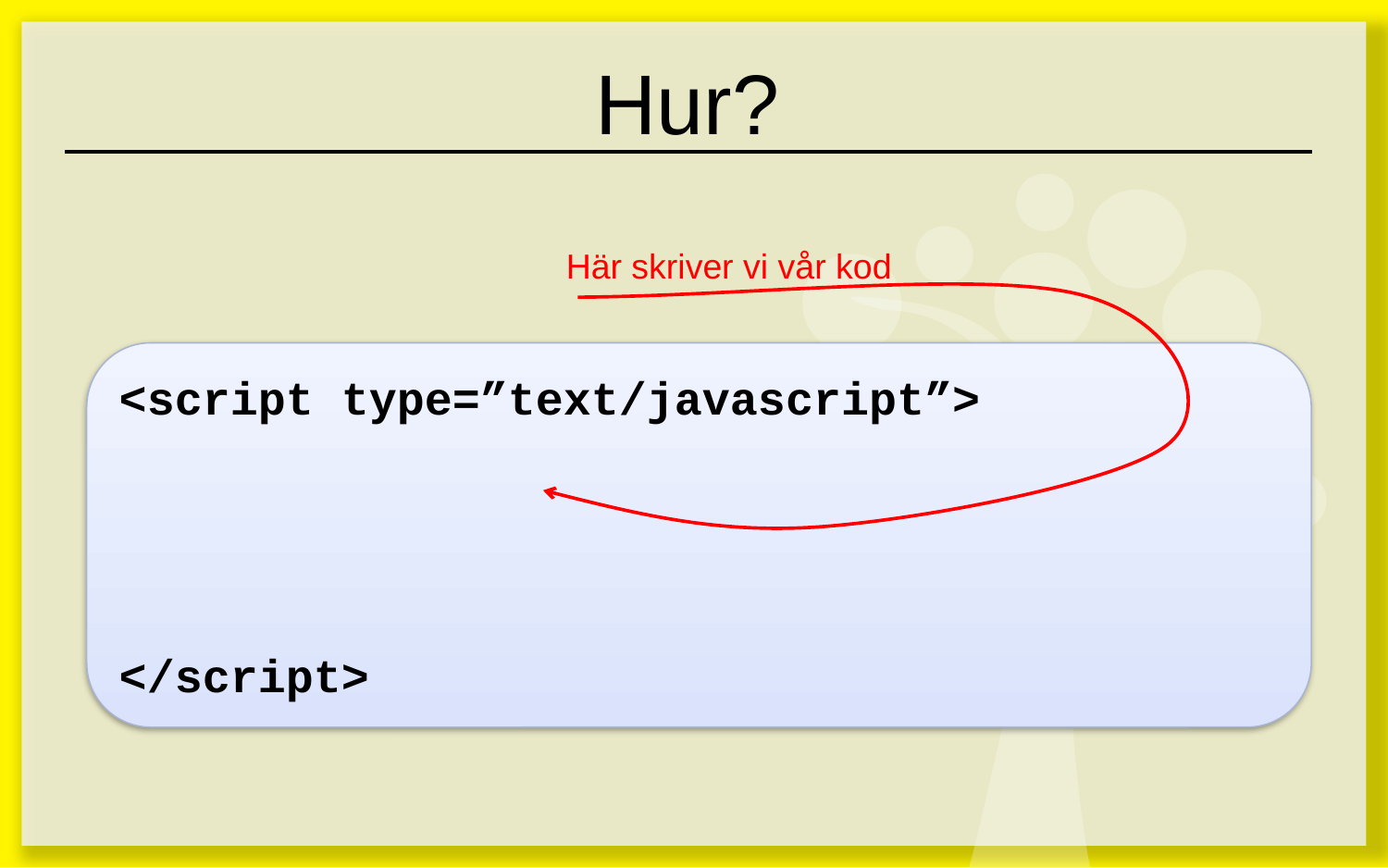

# Hur?
Här skriver vi vår kod

<script type=”text/javascript”>

</script>